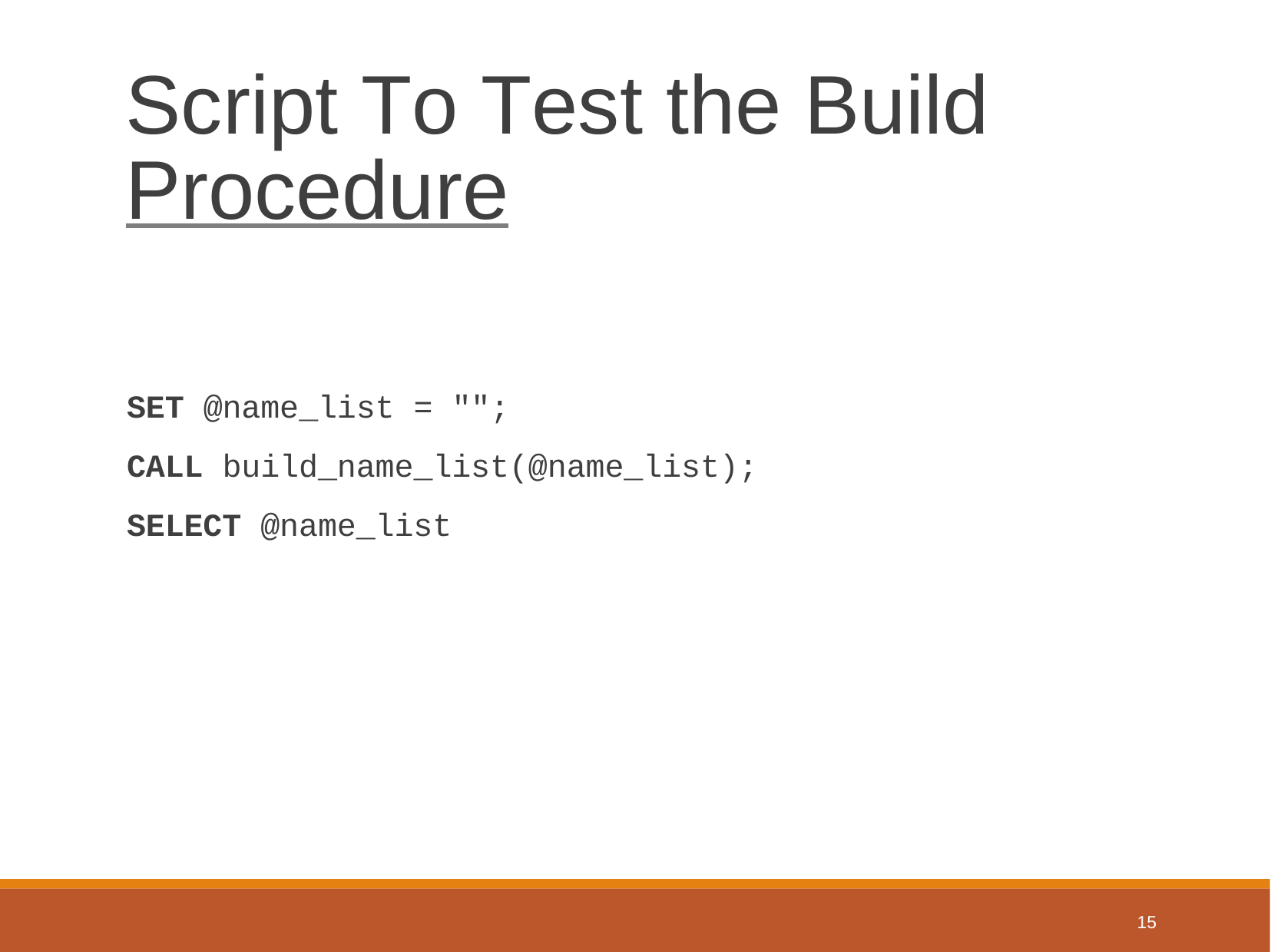

# Script To Test the Build  Procedure
SET @name_list = "";
CALL build_name_list(@name_list);
SELECT @name_list
15